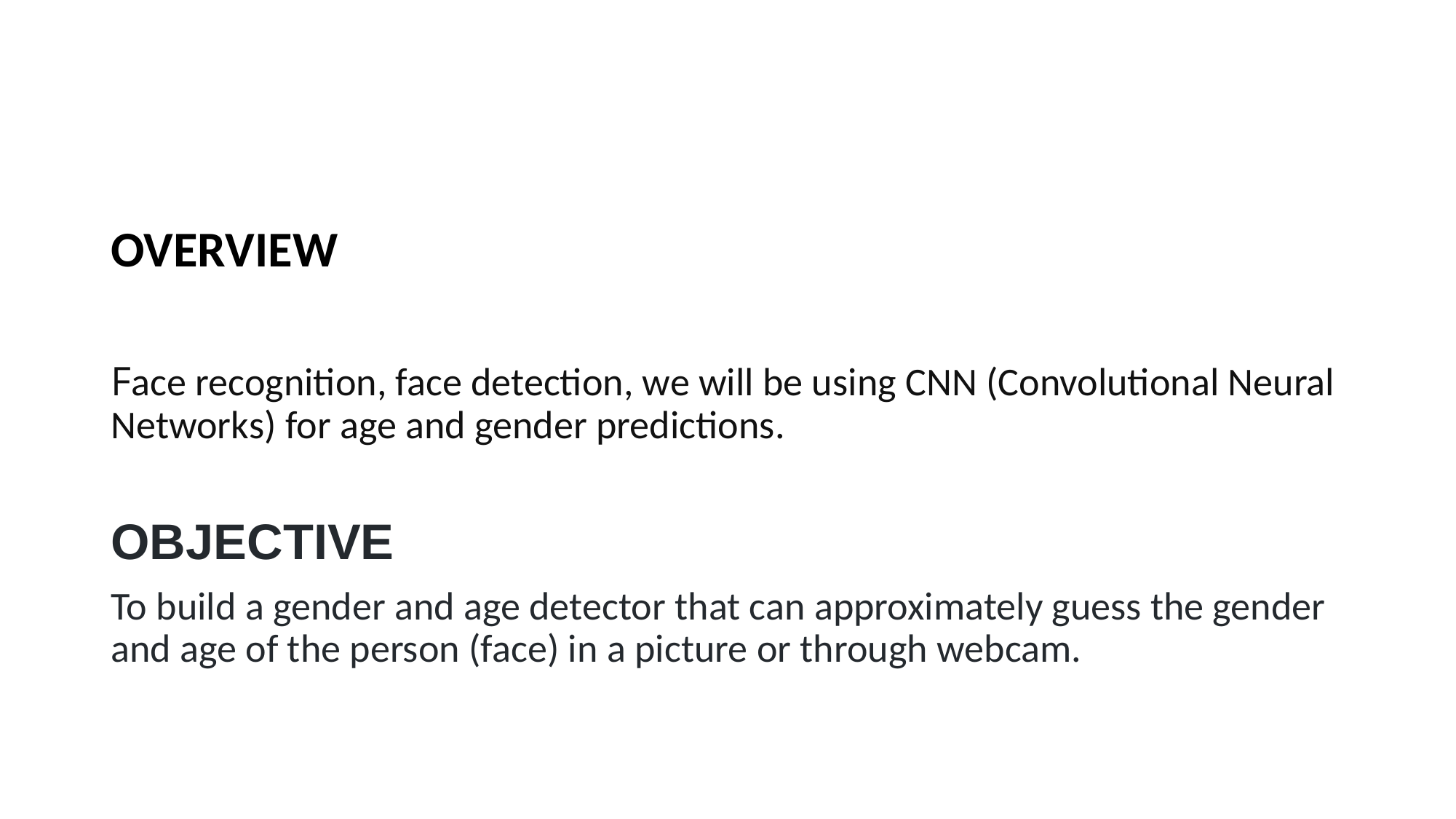

OVERVIEW

Face recognition, face detection, we will be using CNN (Convolutional Neural Networks) for age and gender predictions.

OBJECTIVE
To build a gender and age detector that can approximately guess the gender and age of the person (face) in a picture or through webcam.